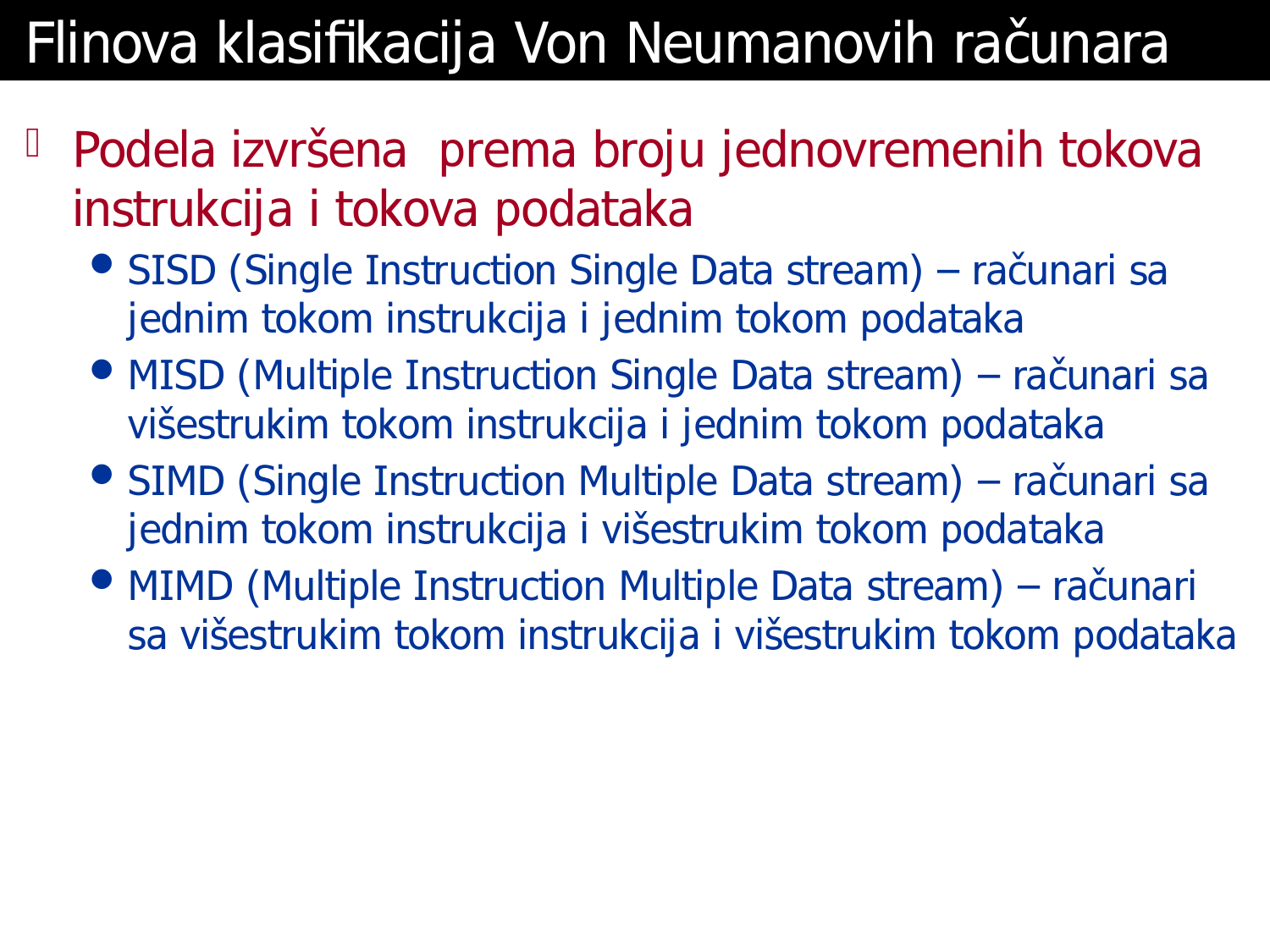

# Flinova klasifikacija Von Neumanovih računara
Podela izvršena  prema broju jednovremenih tokova instrukcija i tokova podataka
SISD (Single Instruction Single Data stream) – računari sa jednim tokom instrukcija i jednim tokom podataka
MISD (Multiple Instruction Single Data stream) – računari sa višestrukim tokom instrukcija i jednim tokom podataka
SIMD (Single Instruction Multiple Data stream) – računari sa jednim tokom instrukcija i višestrukim tokom podataka
MIMD (Multiple Instruction Multiple Data stream) – računari sa višestrukim tokom instrukcija i višestrukim tokom podataka